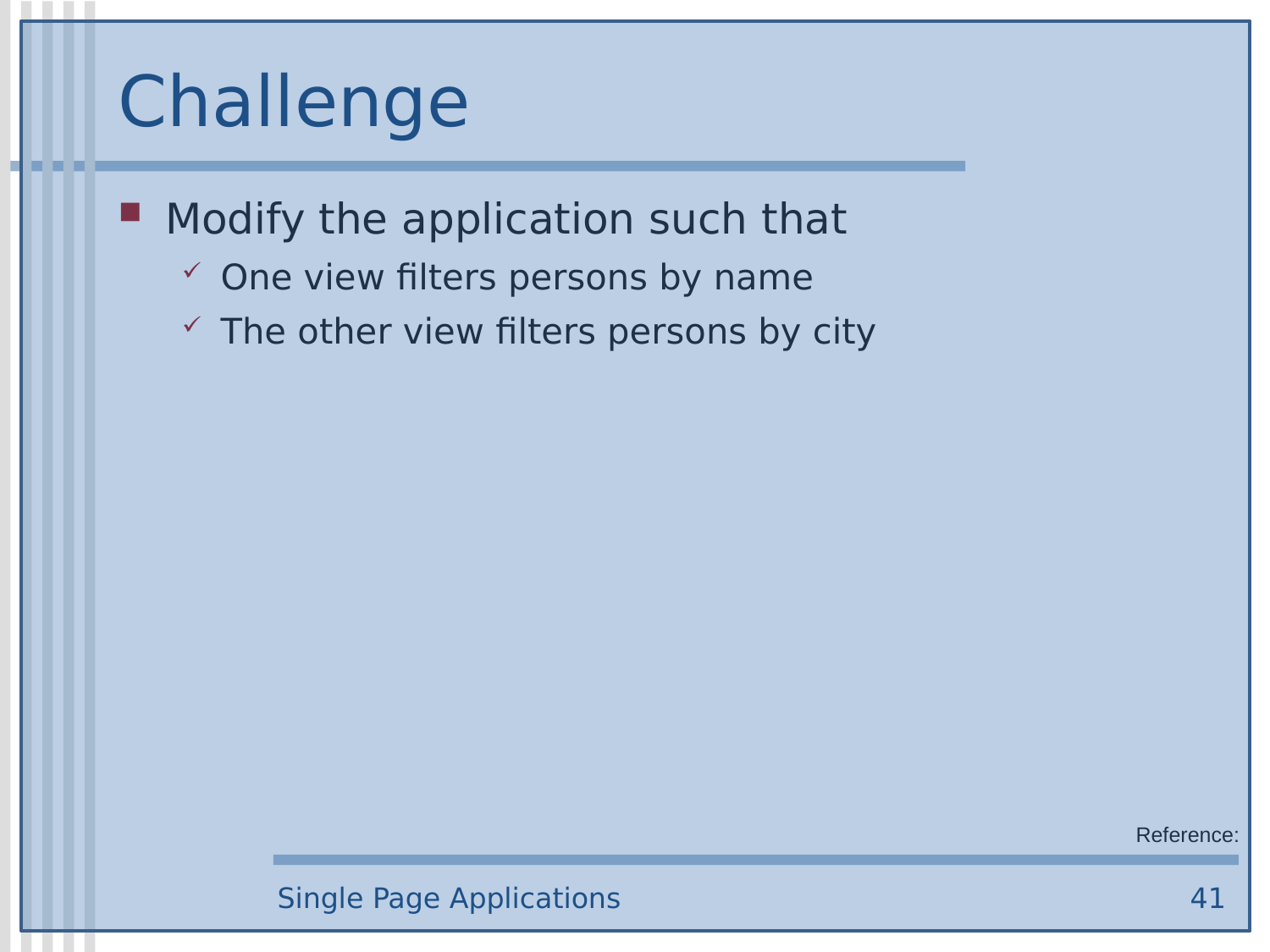

# Challenge

Modify the application such that
One view filters persons by name
The other view filters persons by city

Reference:
Single Page Applications
41